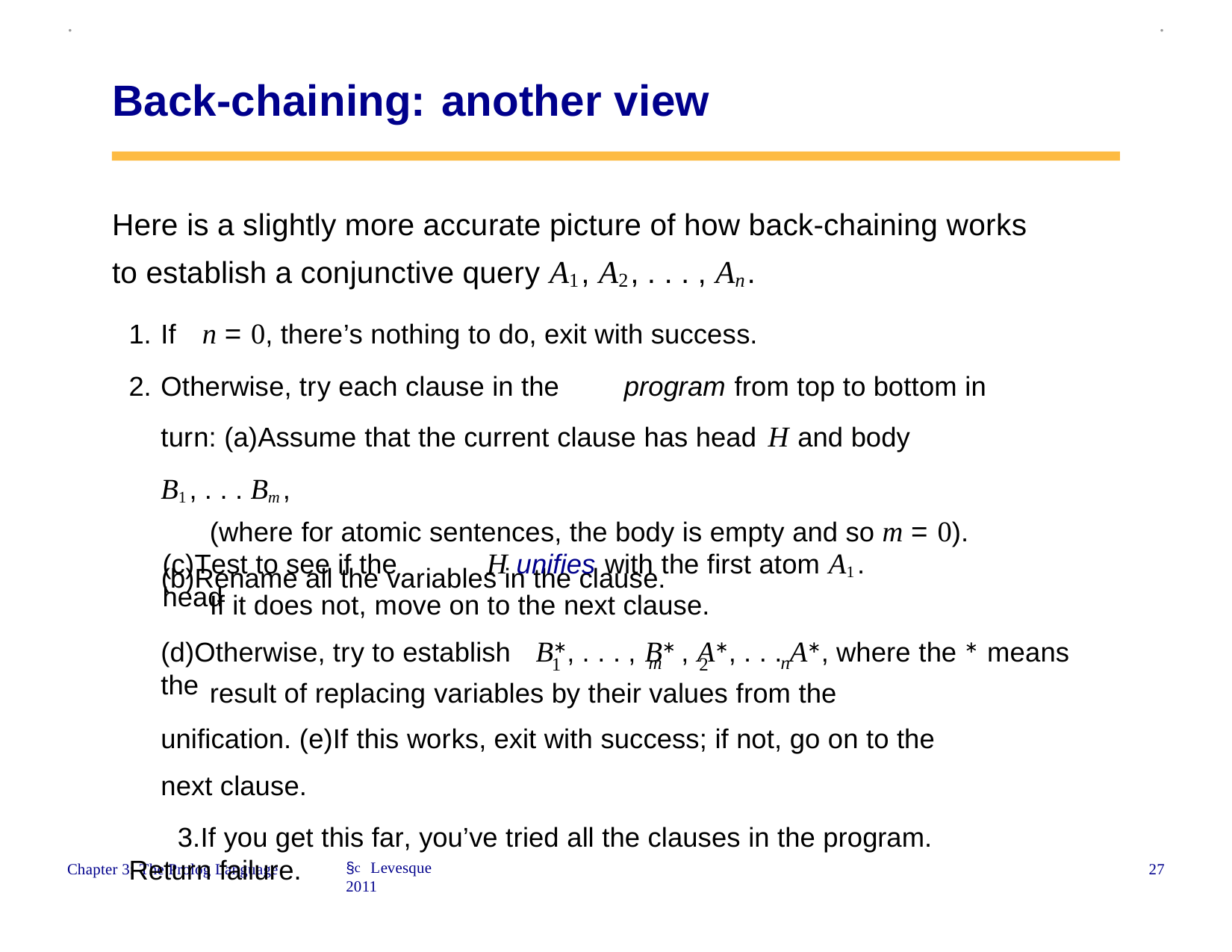

.
.
Back-chaining: another view

Here is a slightly more accurate picture of how back-chaining works to establish a conjunctive query A1, A2, . . . , An.
If	n = 0, there’s nothing to do, exit with success.
Otherwise, try each clause in the	program from top to bottom in turn: (a)Assume that the current clause has head	H and body B1, . . . Bm,
(where for atomic sentences, the body is empty and so m = 0).
(b)Rename all the variables in the clause.

H unifies with the first atom A1.
(c)Test to see if the head
If it does not, move on to the next clause.
(d)Otherwise, try to establish	B∗, . . . , B∗ , A∗, . . . A∗, where the ∗  means the
m	n
1	2
result of replacing variables by their values from the unification. (e)If this works, exit with success; if not, go on to the next clause.
3.If you get this far, you’ve tried all the clauses in the program.  Return failure.
§c   Levesque 2011
27
Chapter 3: The Prolog Language